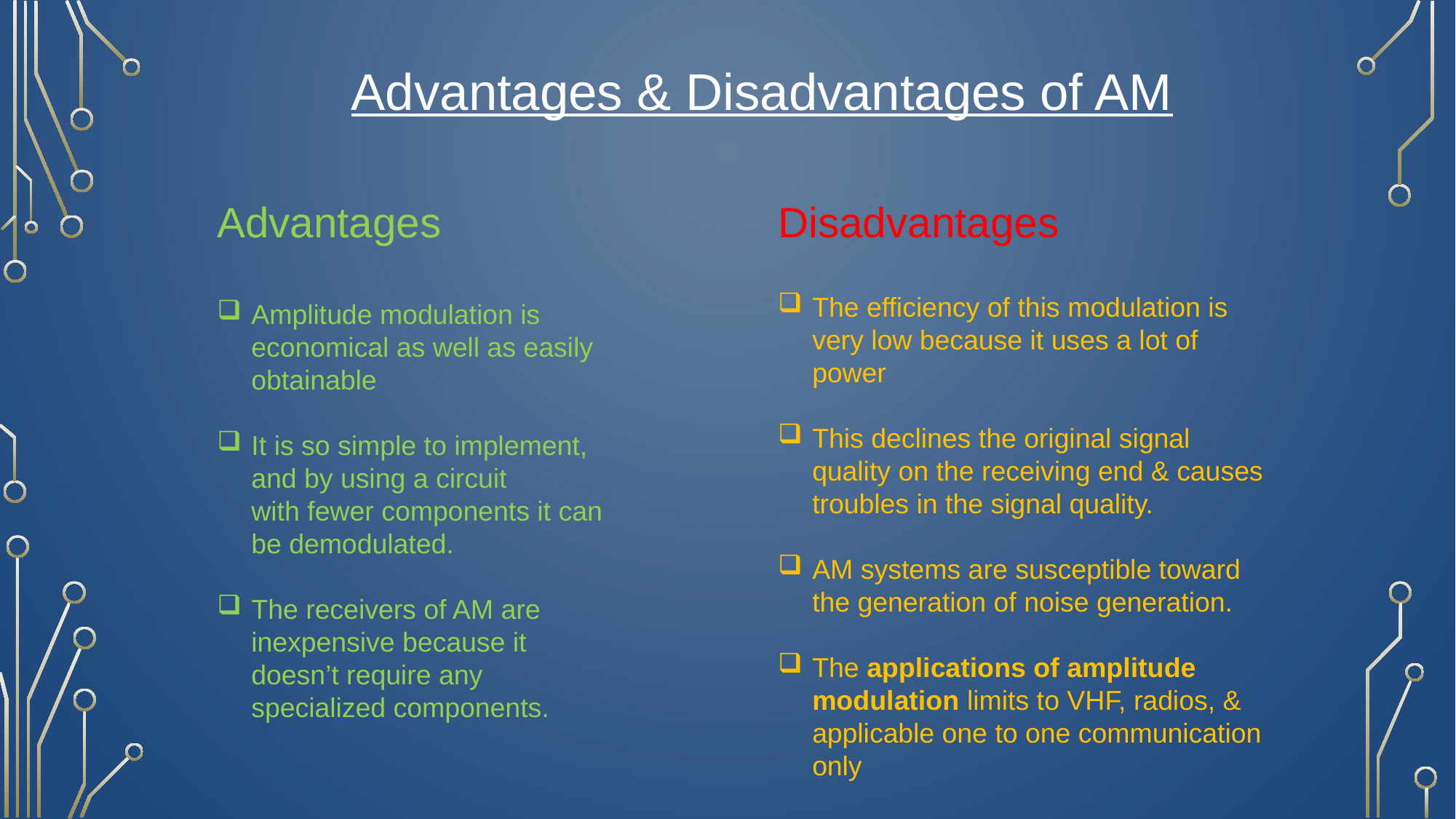

Advantages & Disadvantages of AM

Advantages

Amplitude modulation is economical as well as easily obtainable

It is so simple to implement, and by using a circuit with fewer components it can be demodulated.

The receivers of AM are inexpensive because it doesn’t require any specialized components.

Disadvantages

The efficiency of this modulation is very low because it uses a lot of power

This declines the original signal quality on the receiving end & causes troubles in the signal quality.

AM systems are susceptible toward the generation of noise generation.

The applications of amplitude modulation limits to VHF, radios, & applicable one to one communication only